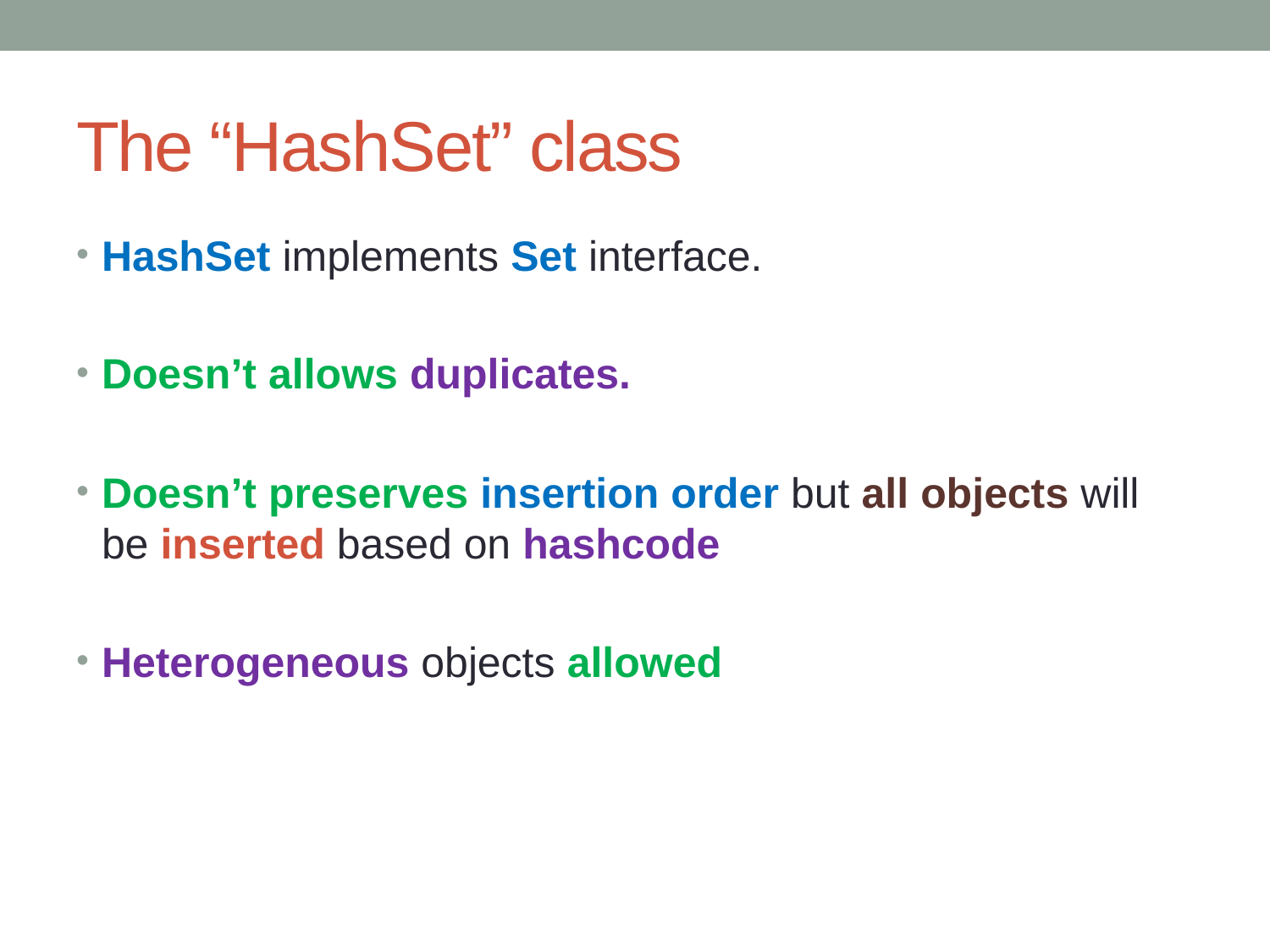

# The “HashSet” class
HashSet implements Set interface.

Doesn’t allows duplicates.

Doesn’t preserves insertion order but all objects will be inserted based on hashcode

Heterogeneous objects allowed